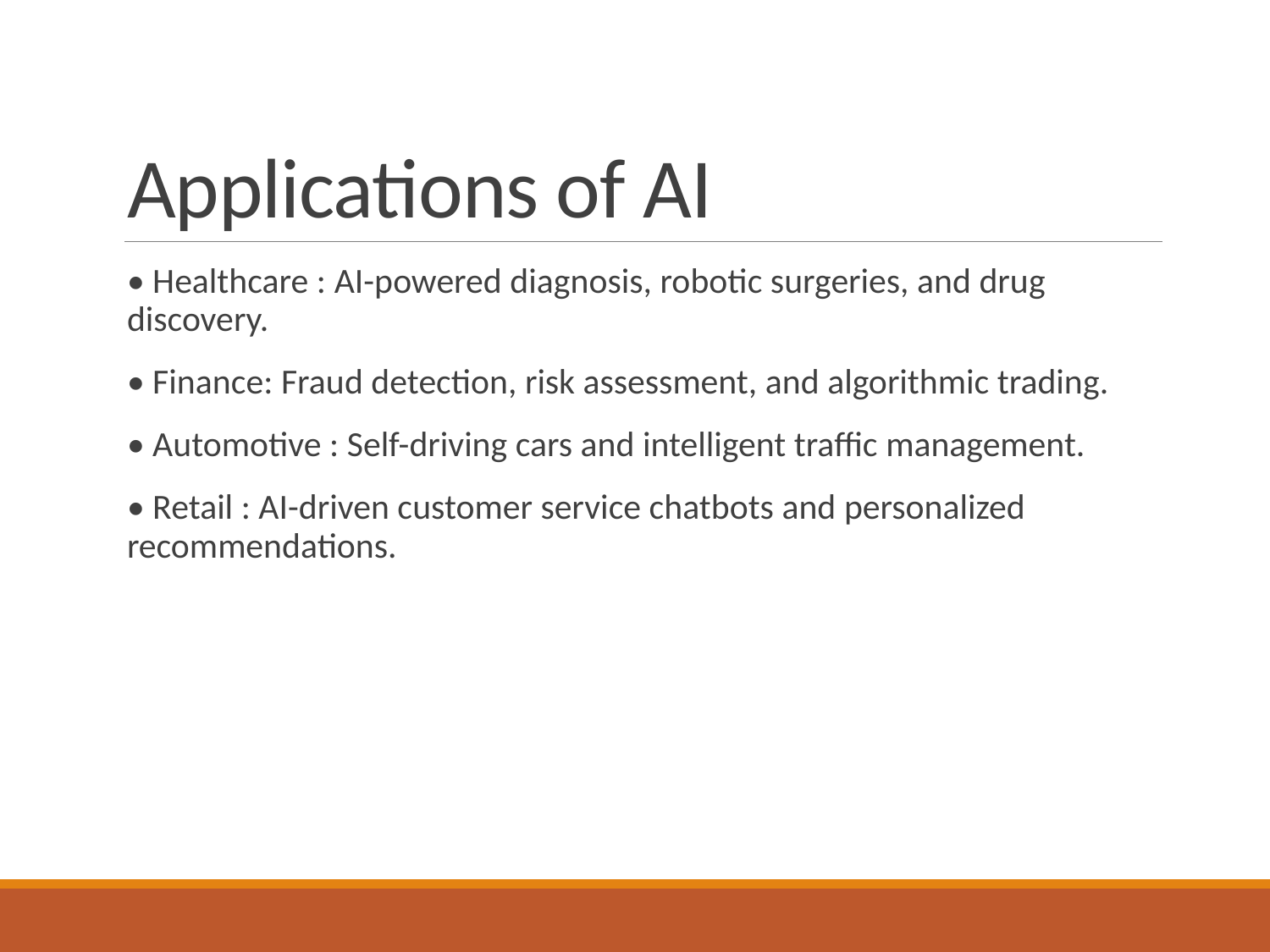

# Applications of AI
• Healthcare : AI-powered diagnosis, robotic surgeries, and drug discovery.
• Finance: Fraud detection, risk assessment, and algorithmic trading.
• Automotive : Self-driving cars and intelligent traffic management.
• Retail : AI-driven customer service chatbots and personalized recommendations.